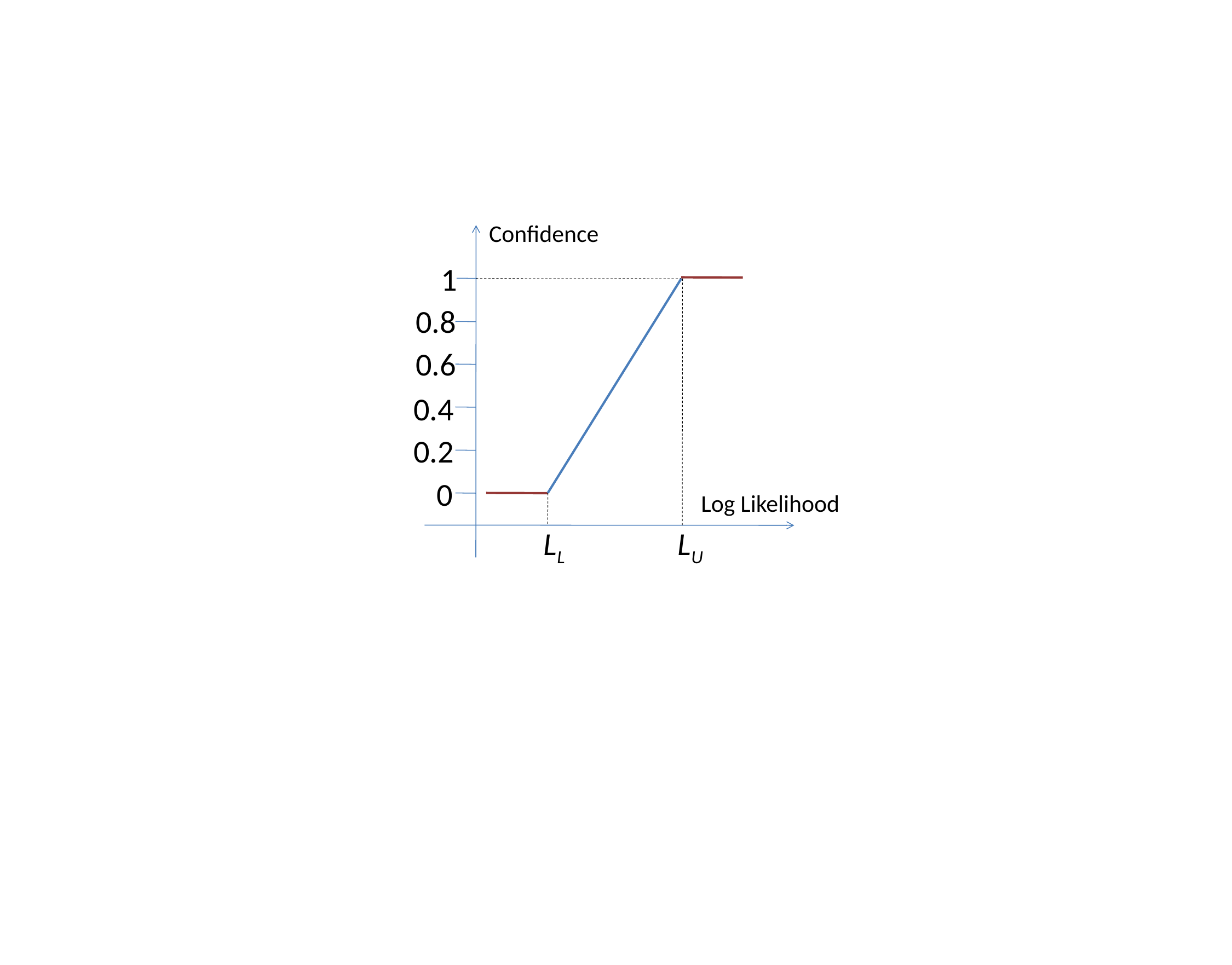

Confidence
1
0.8
0.6
0.4
0.2
0
Log Likelihood
LL
LU